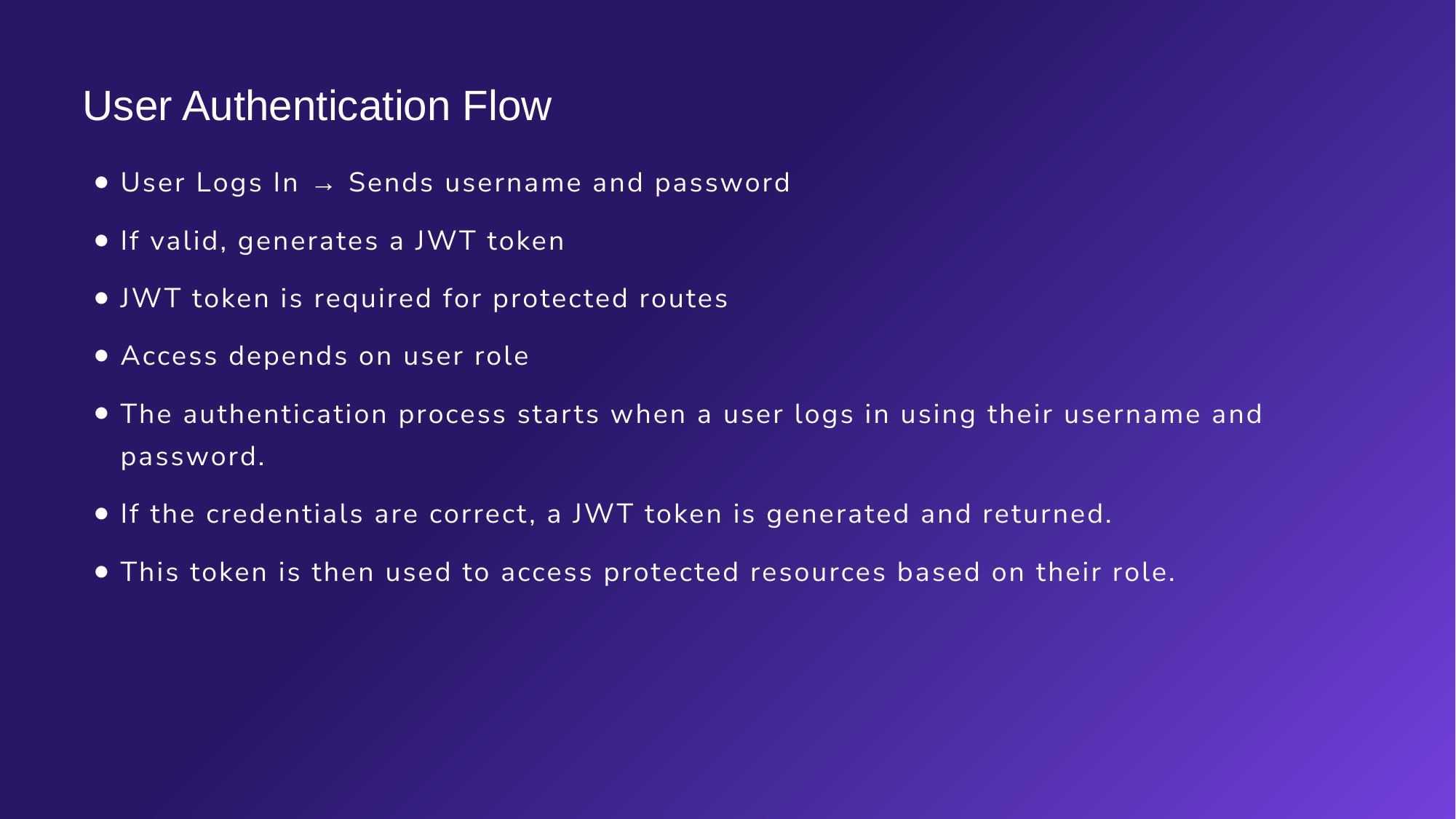

User Authentication Flow
User Logs In → Sends username and password
If valid, generates a JWT token
JWT token is required for protected routes
Access depends on user role
The authentication process starts when a user logs in using their username and password.
If the credentials are correct, a JWT token is generated and returned.
This token is then used to access protected resources based on their role.